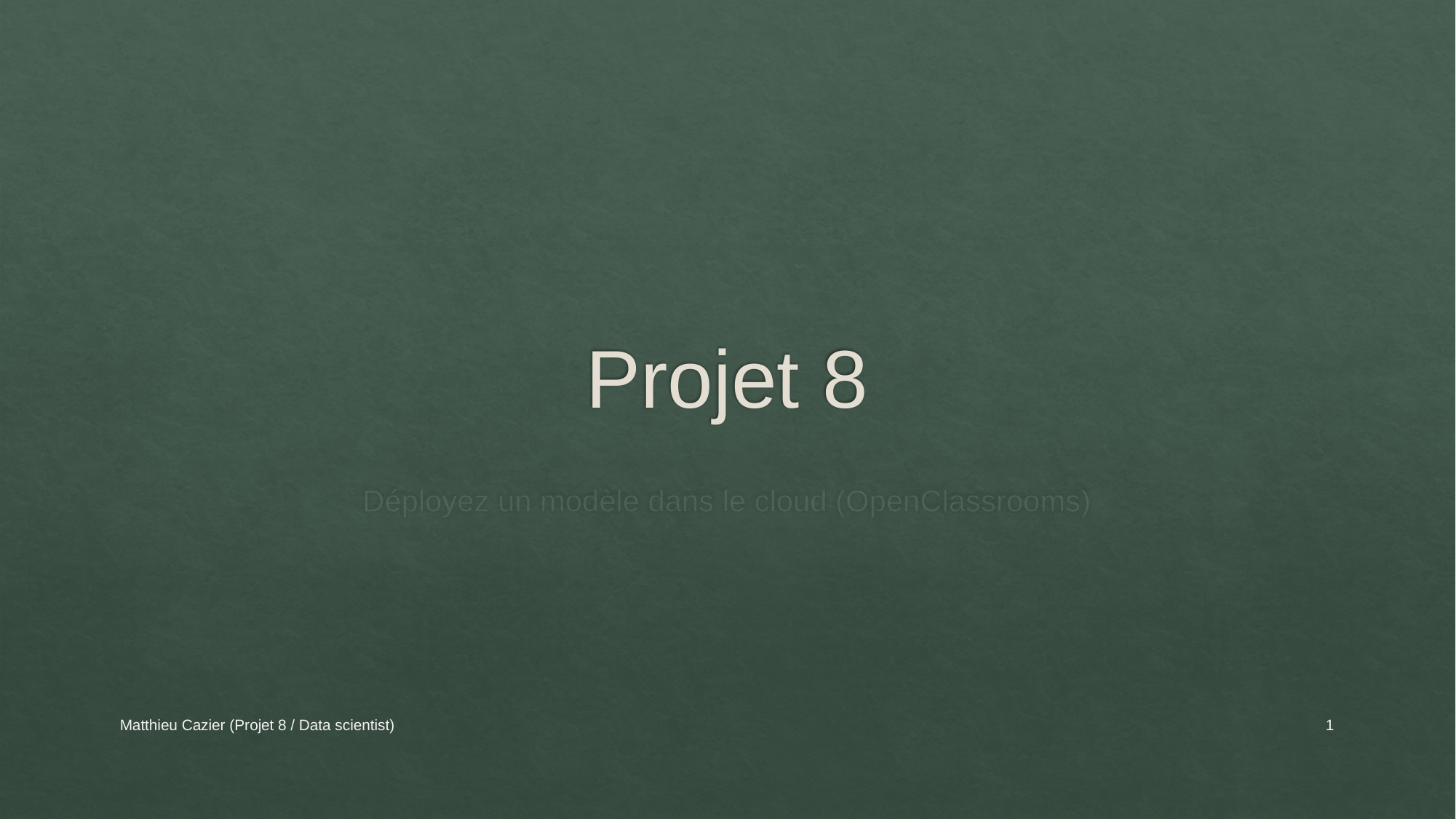

# Projet 8
Déployez un modèle dans le cloud (OpenClassrooms)

Matthieu Cazier (Projet 8 / Data scientist)
1